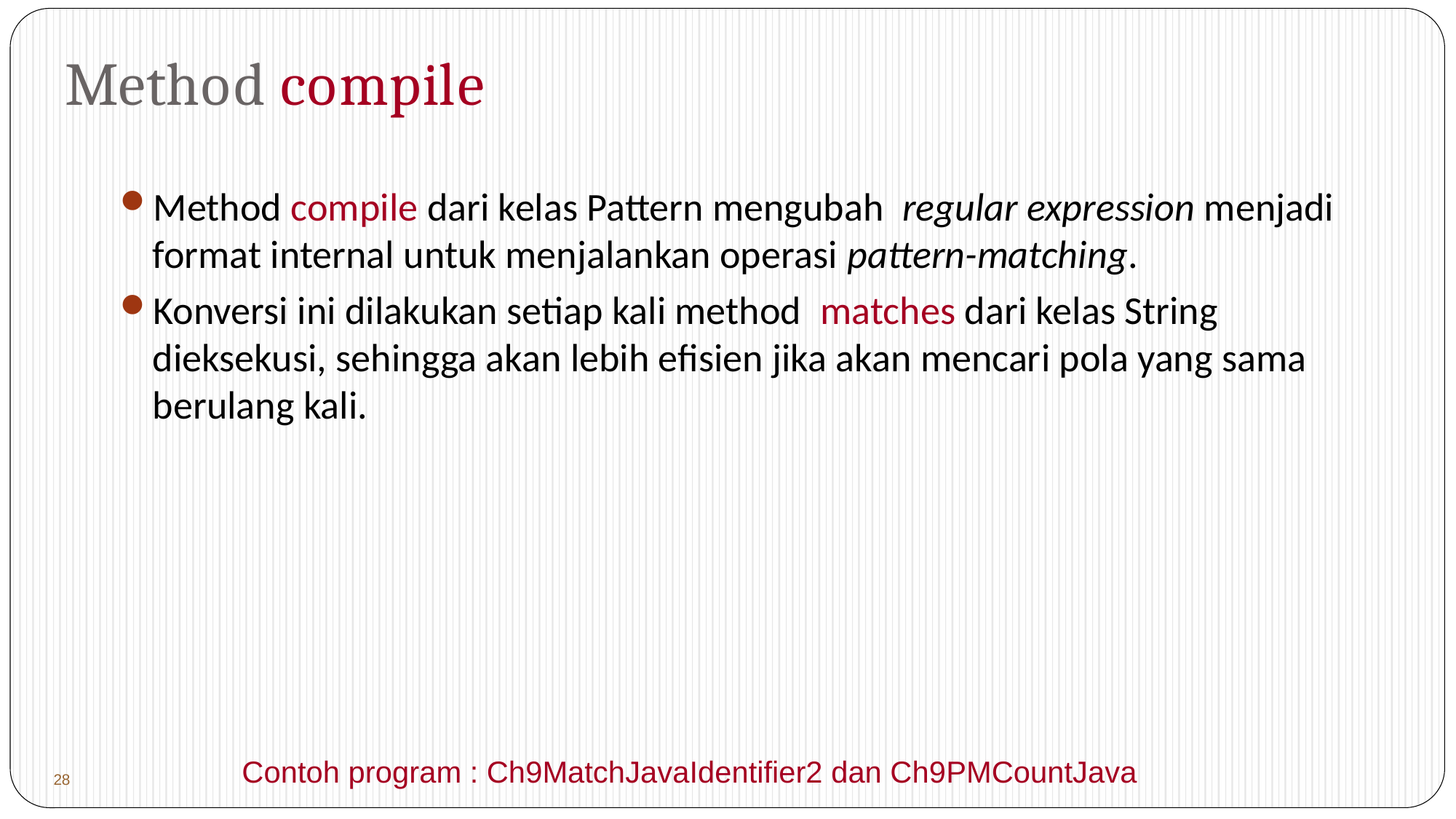

# Method compile
Method compile dari kelas Pattern mengubah  regular expression menjadi format internal untuk menjalankan operasi pattern-matching.
Konversi ini dilakukan setiap kali method  matches dari kelas String dieksekusi, sehingga akan lebih efisien jika akan mencari pola yang sama berulang kali.

 28

Contoh program : Ch9MatchJavaIdentifier2 dan Ch9PMCountJava